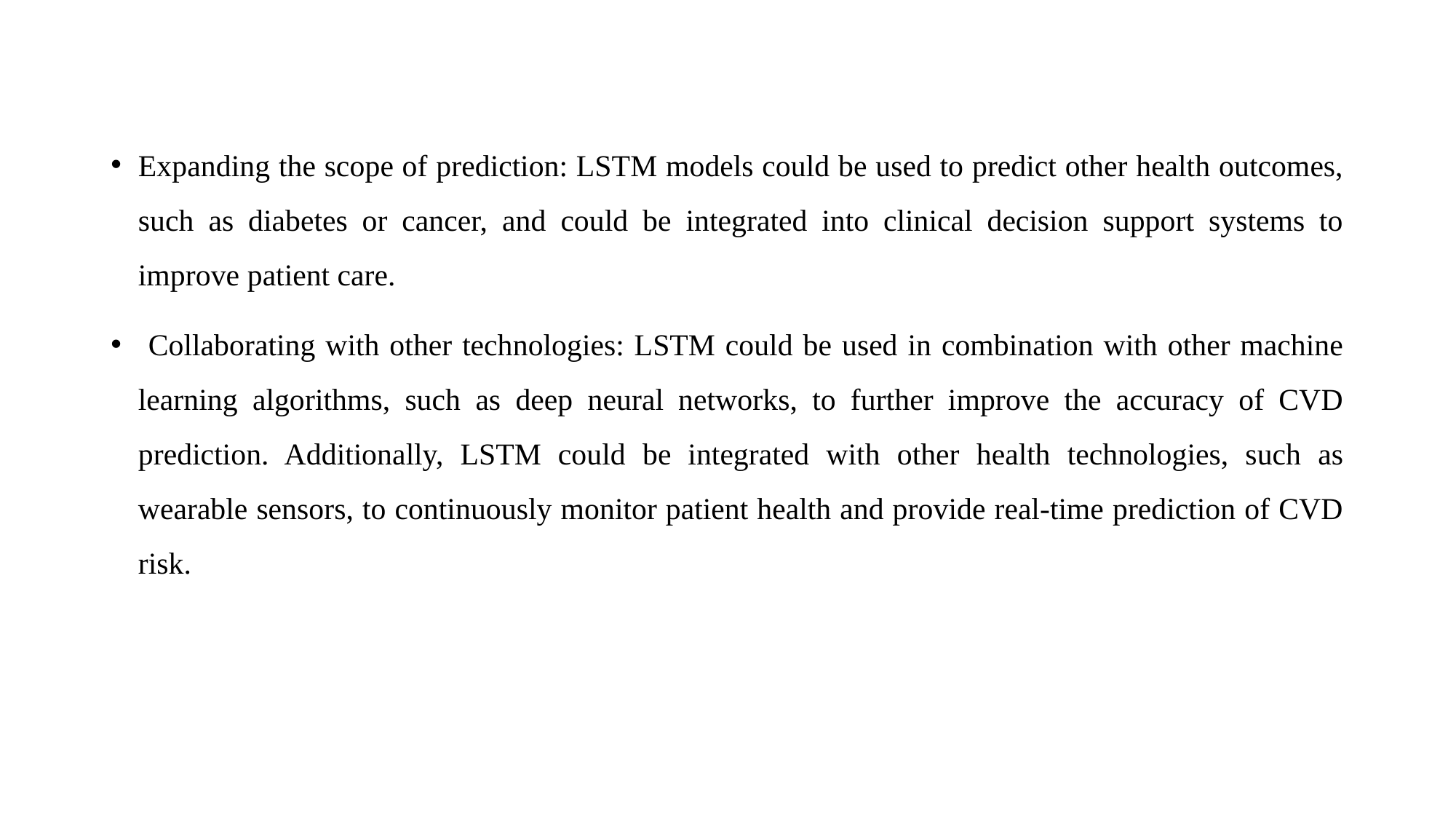

Expanding the scope of prediction: LSTM models could be used to predict other health outcomes, such as diabetes or cancer, and could be integrated into clinical decision support systems to improve patient care.
 Collaborating with other technologies: LSTM could be used in combination with other machine learning algorithms, such as deep neural networks, to further improve the accuracy of CVD prediction. Additionally, LSTM could be integrated with other health technologies, such as wearable sensors, to continuously monitor patient health and provide real-time prediction of CVD risk.